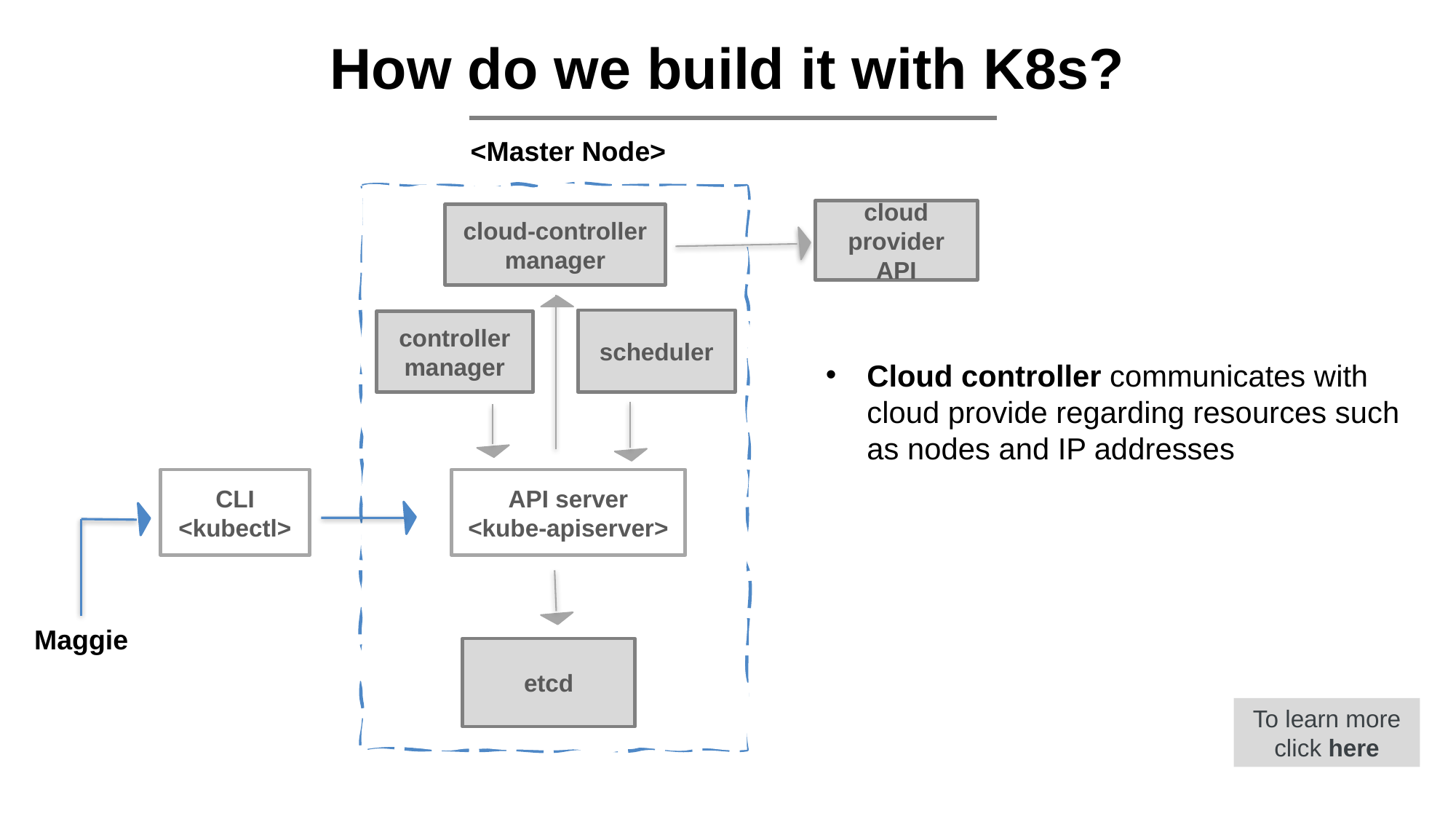

# How do we build it with K8s?
<Master Node>
scheduler
controller manager

etcd

API server
<kube-apiserver>
cloud-controller manager

cloud provider API

Cloud controller communicates with cloud provide regarding resources such as nodes and IP addresses
CLI
<kubectl>

Maggie
To learn more click here